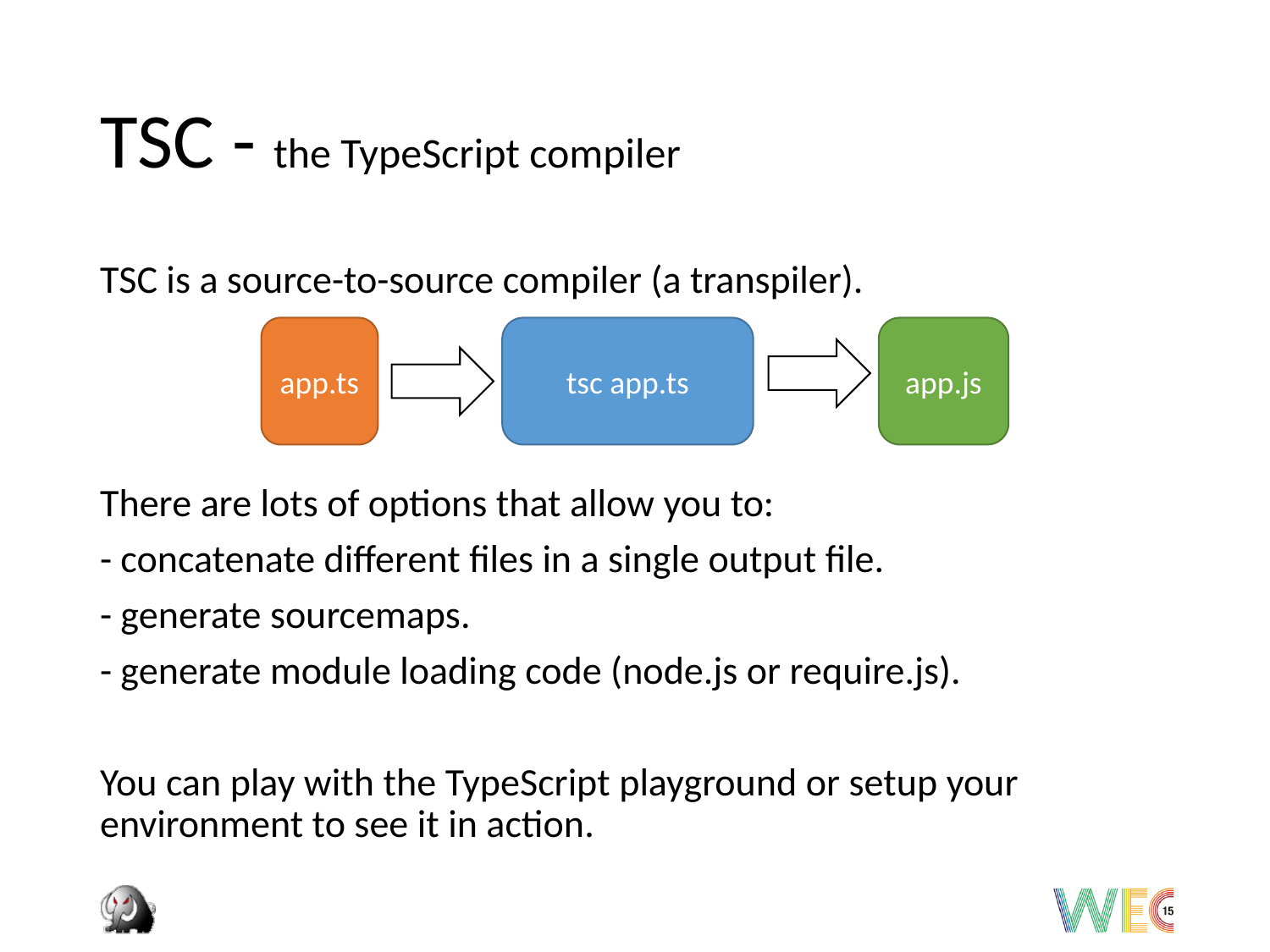

# TSC - the TypeScript compiler
TSC is a source-to-source compiler (a transpiler).

There are lots of options that allow you to:
- concatenate different files in a single output file.
- generate sourcemaps.
- generate module loading code (node.js or require.js).

You can play with the TypeScript playground or setup your environment to see it in action.
app.ts
tsc app.ts
app.js